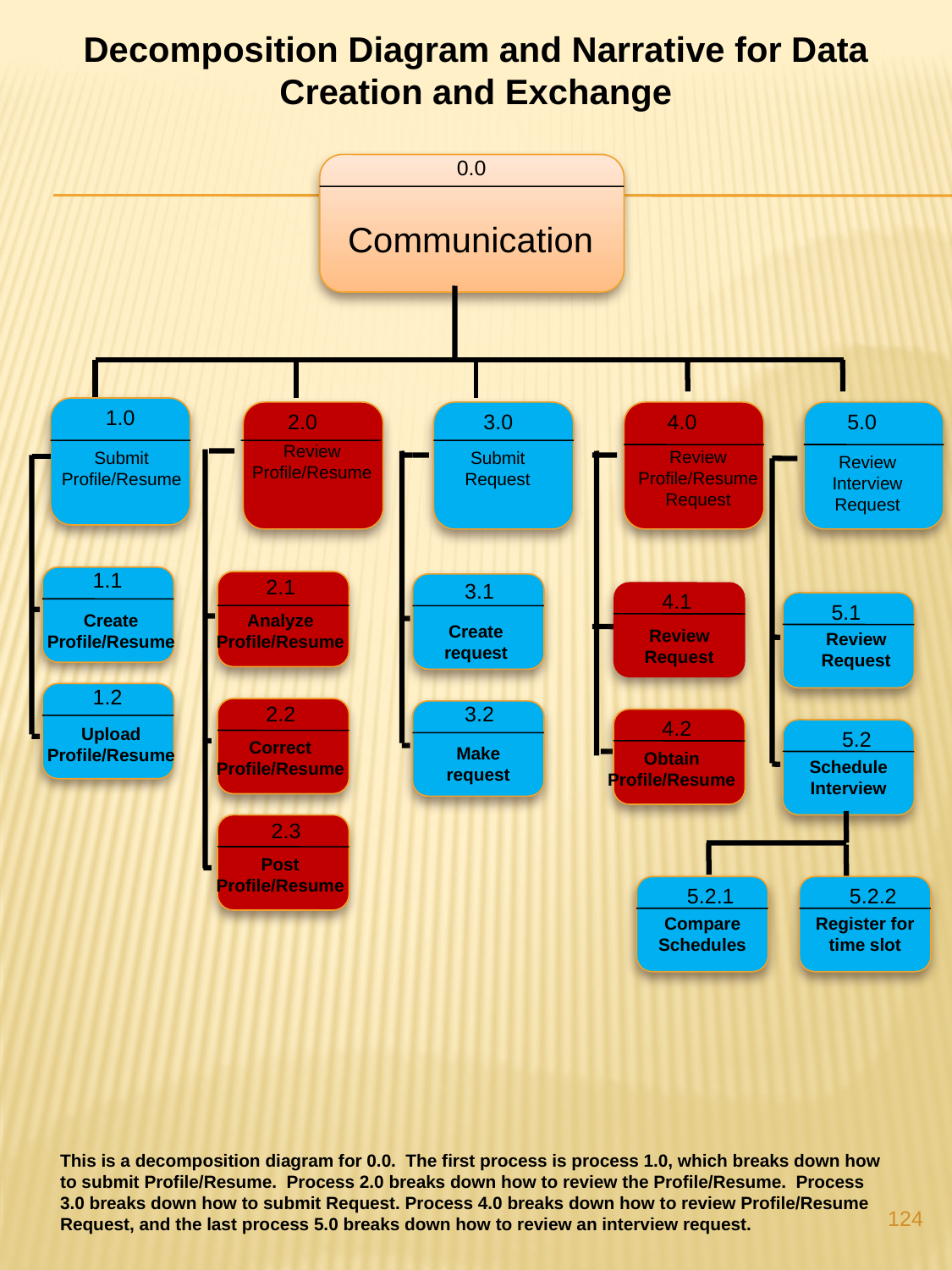

Decomposition Diagram and Narrative for Data Creation and Exchange
0.0

Communication

1.0

2.0

3.0

4.0

5.0
2.0
Review Profile/Resume
Review Profile/Resume Request
Submit Profile/Resume

Submit Request

Review Interview Request

1.1

2.1

3.1

4.1

5.1

Create Profile/Resume
Analyze Profile/Resume

Create request

Review Request

Review Request

1.2

2.2
3.2

4.2

Upload Profile/Resume

5.2
Correct Profile/Resume

Make request

Obtain Profile/Resume

Schedule Interview

2.3

Post Profile/Resume

5.2.1

5.2.2
Compare Schedules
Register for time slot

	This is a decomposition diagram for 0.0.  The first process is process 1.0, which breaks down how to submit Profile/Resume.  Process 2.0 breaks down how to review the Profile/Resume.  Process 3.0 breaks down how to submit Request. Process 4.0 breaks down how to review Profile/Resume Request, and the last process 5.0 breaks down how to review an interview request.
124